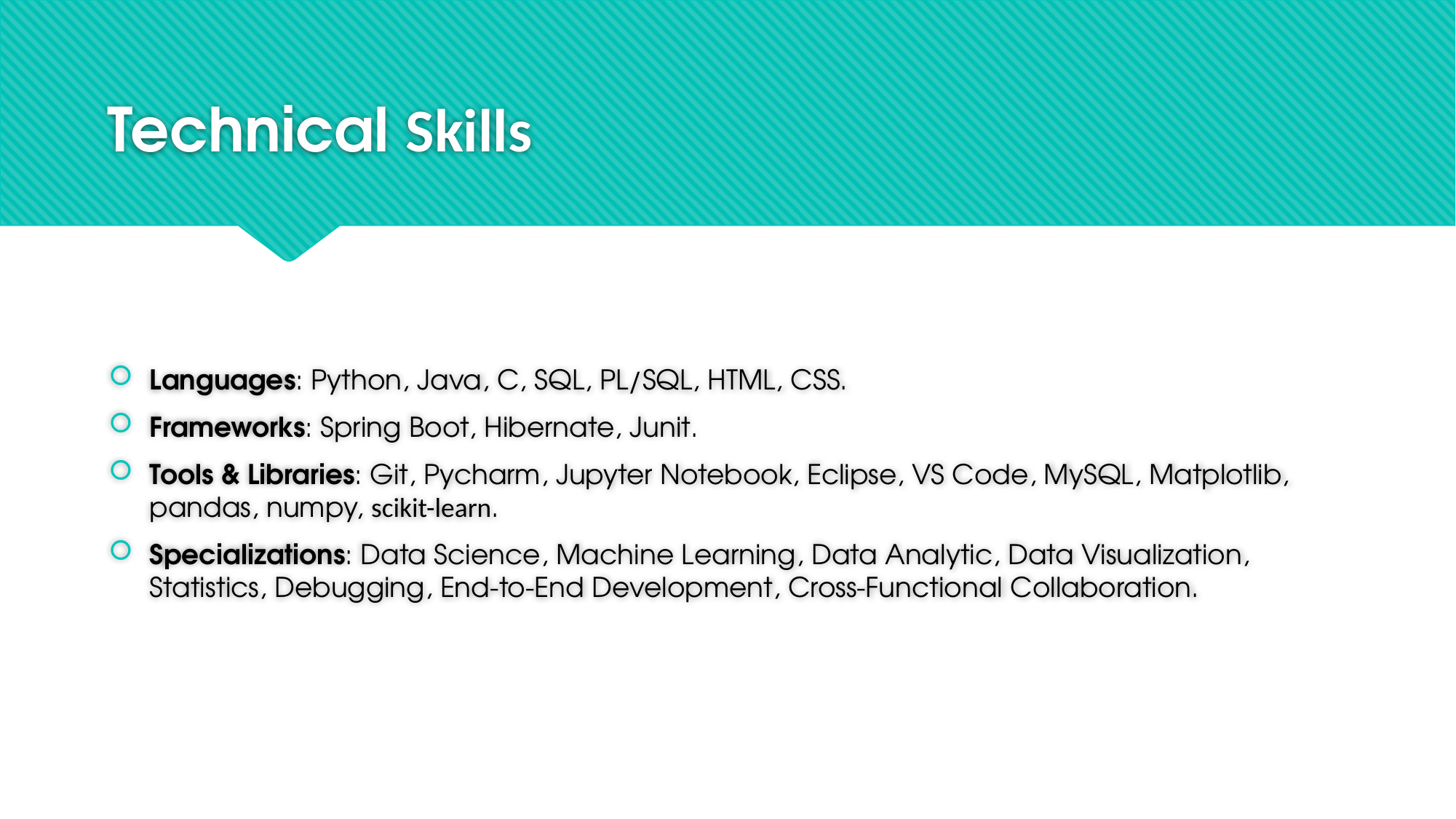

# Technical Skills
Languages: Python, Java, C, SQL, PL/SQL, HTML, CSS.
Frameworks: Spring Boot, Hibernate, Junit.
Tools & Libraries: Git, Pycharm, Jupyter Notebook, Eclipse, VS Code, MySQL, Matplotlib, pandas, numpy, scikit-learn.
Specializations: Data Science, Machine Learning, Data Analytic, Data Visualization, Statistics, Debugging, End-to-End Development, Cross-Functional Collaboration.